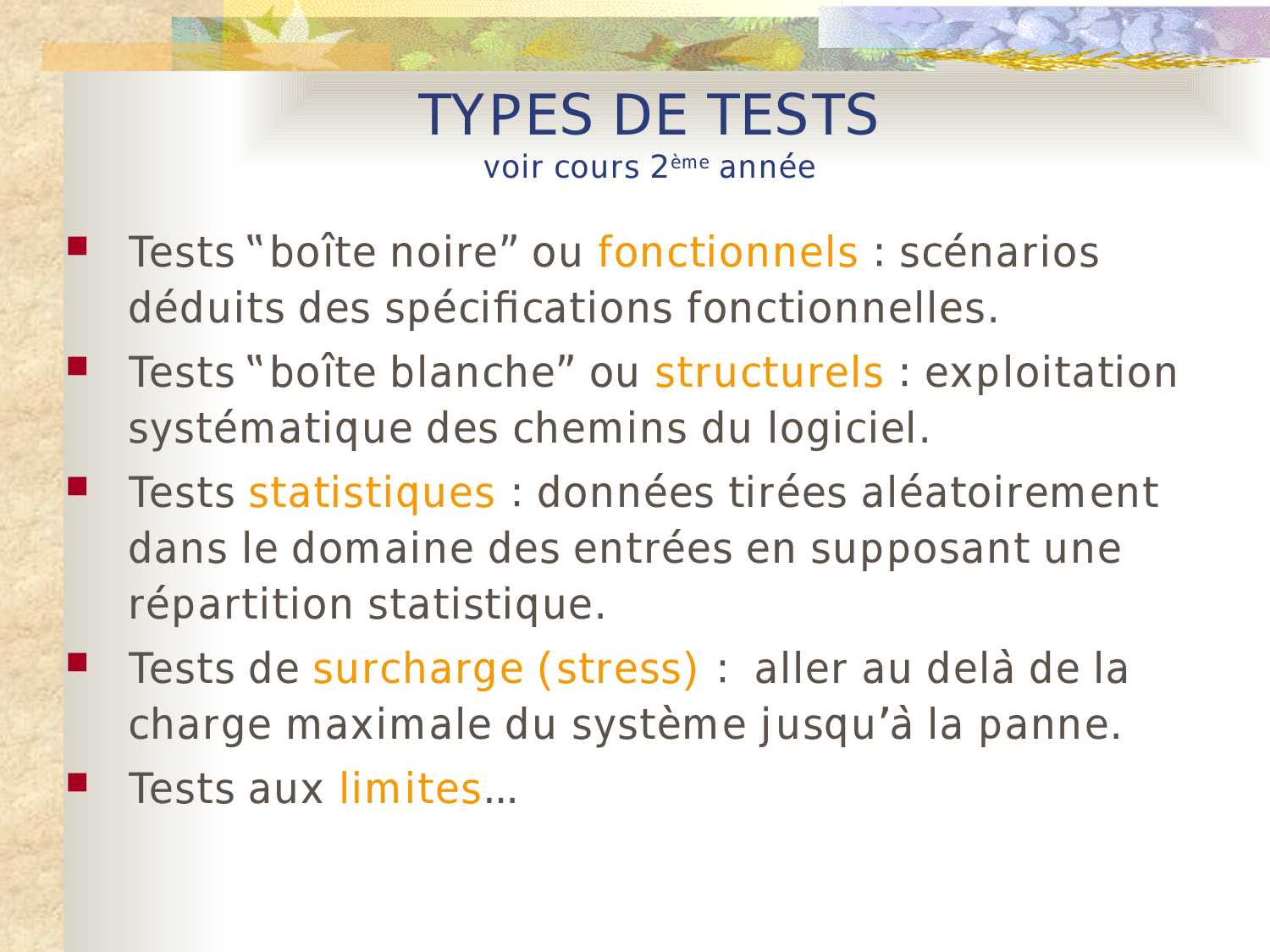

# TYPES DE TESTS voir cours 2ème année
Tests “boîte noire” ou fonctionnels : scénarios déduits des spécifications fonctionnelles.
Tests “boîte blanche” ou structurels : exploitation systématique des chemins du logiciel.
Tests statistiques : données tirées aléatoirement dans le domaine des entrées en supposant une répartition statistique.
Tests de surcharge (stress) :  aller au delà de la charge maximale du système jusqu’à la panne.
Tests aux limites…